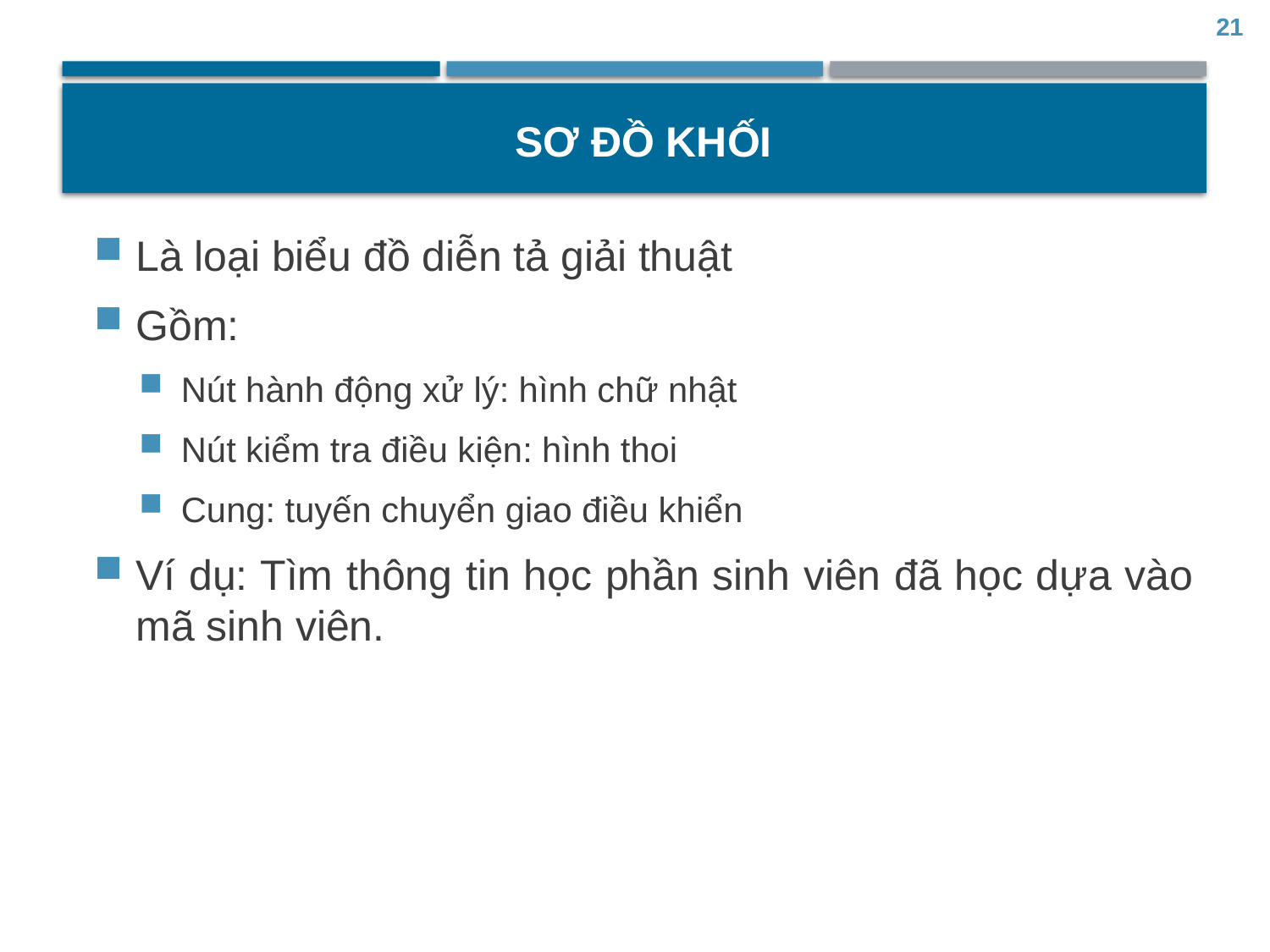

21
# Sơ đồ khối
Là loại biểu đồ diễn tả giải thuật
Gồm:
Nút hành động xử lý: hình chữ nhật
Nút kiểm tra điều kiện: hình thoi
Cung: tuyến chuyển giao điều khiển
Ví dụ: Tìm thông tin học phần sinh viên đã học dựa vào mã sinh viên.